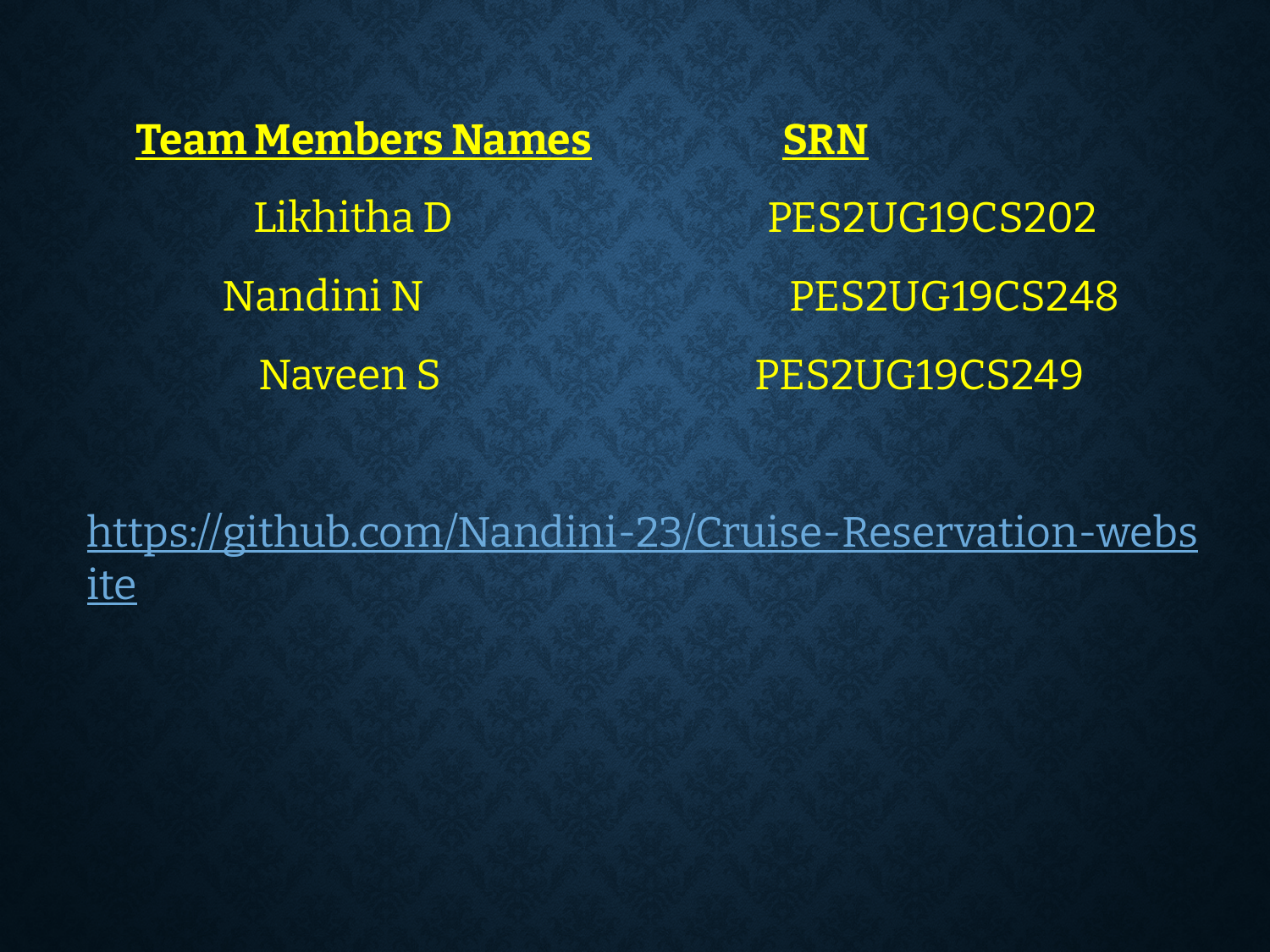

Team Members Names                         SRN
       Likhitha D                                     PES2UG19CS202
      Nandini N 		             PES2UG19CS248
      Naveen S                                     PES2UG19CS249

https://github.com/Nandini-23/Cruise-Reservation-website